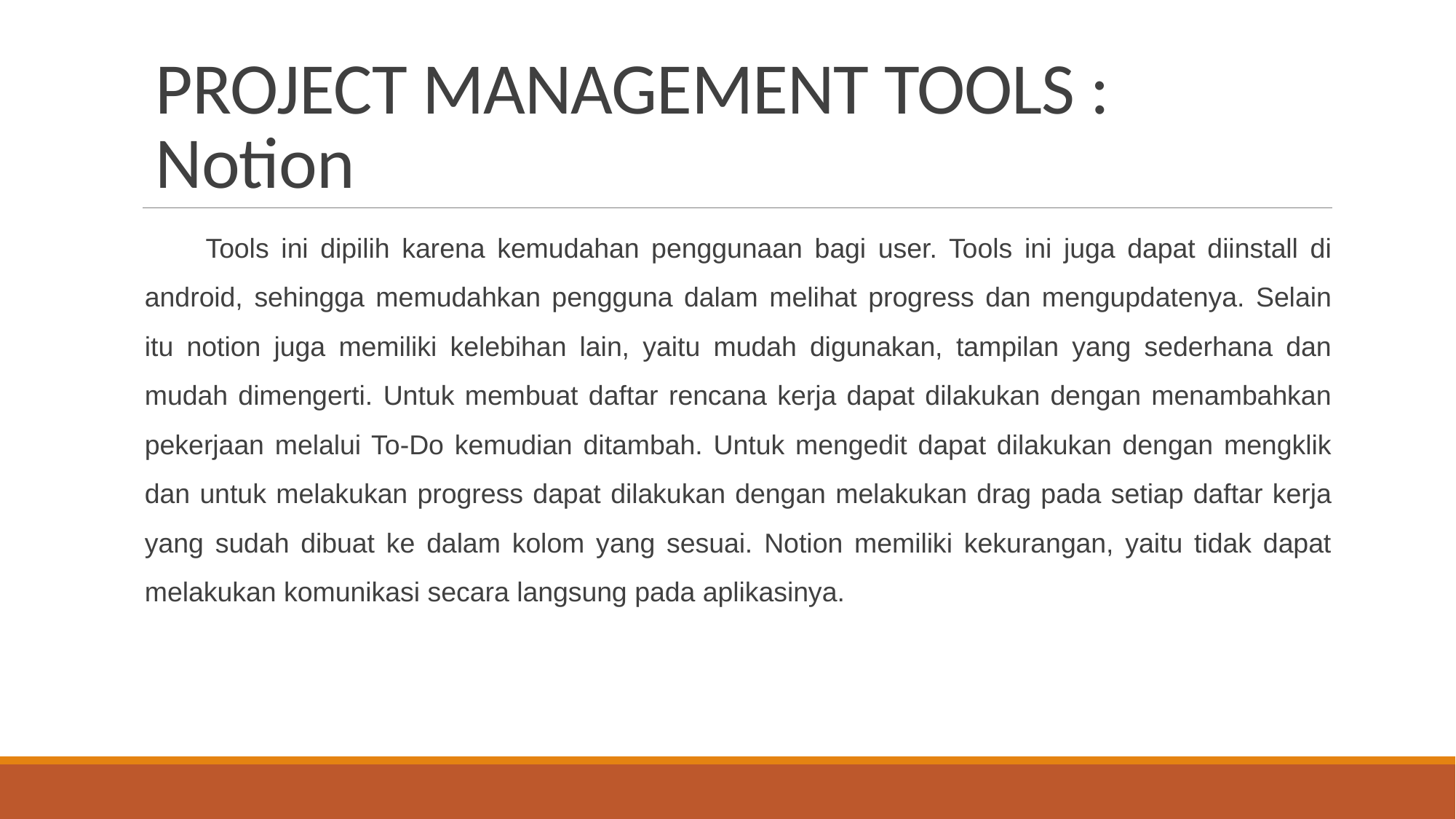

# PROJECT MANAGEMENT TOOLS : Notion
Tools ini dipilih karena kemudahan penggunaan bagi user. Tools ini juga dapat diinstall di android, sehingga memudahkan pengguna dalam melihat progress dan mengupdatenya. Selain itu notion juga memiliki kelebihan lain, yaitu mudah digunakan, tampilan yang sederhana dan mudah dimengerti. Untuk membuat daftar rencana kerja dapat dilakukan dengan menambahkan pekerjaan melalui To-Do kemudian ditambah. Untuk mengedit dapat dilakukan dengan mengklik dan untuk melakukan progress dapat dilakukan dengan melakukan drag pada setiap daftar kerja yang sudah dibuat ke dalam kolom yang sesuai. Notion memiliki kekurangan, yaitu tidak dapat melakukan komunikasi secara langsung pada aplikasinya.